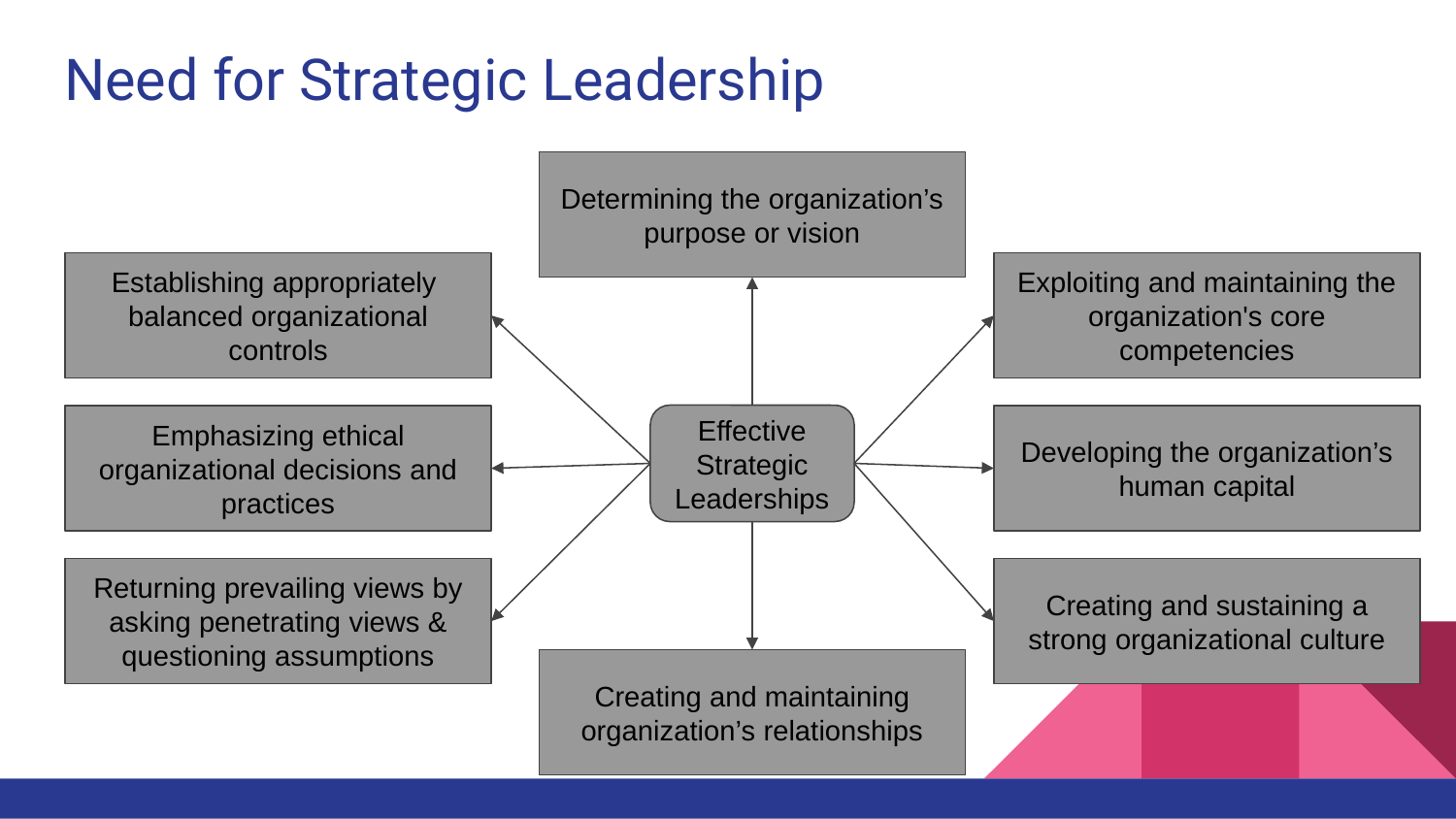

# Need for Strategic Leadership
Determining the organization’s purpose or vision
Establishing appropriately  balanced organizational controls
Exploiting and maintaining the organization's core competencies
Effective Strategic Leaderships
Emphasizing ethical organizational decisions and practices
Developing the organization’s human capital
Returning prevailing views by asking penetrating views & questioning assumptions
Creating and sustaining a strong organizational culture
Creating and maintaining organization’s relationships